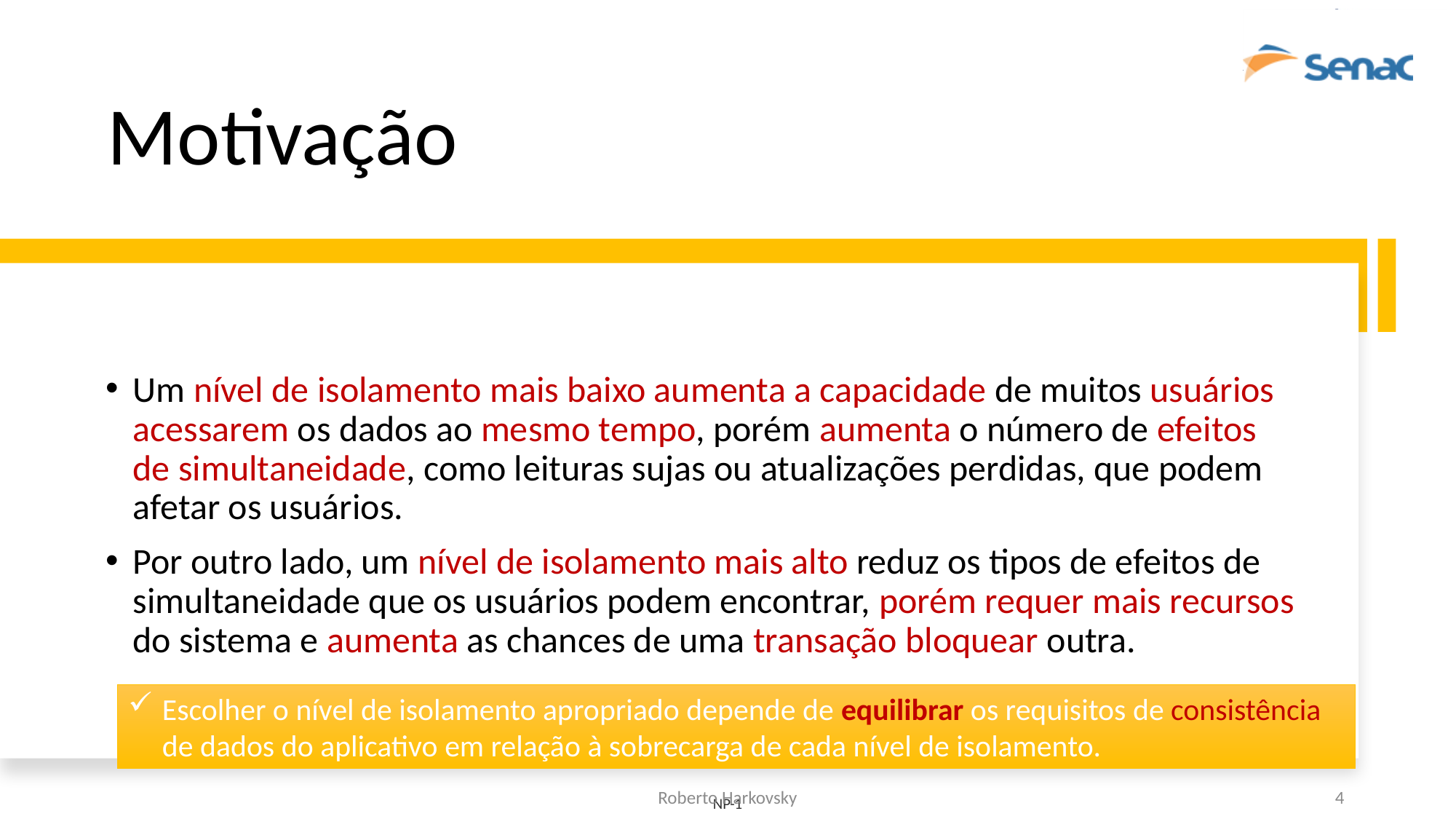

# Motivação

Um nível de isolamento mais baixo aumenta a capacidade de muitos usuários acessarem os dados ao mesmo tempo, porém aumenta o número de efeitos de simultaneidade, como leituras sujas ou atualizações perdidas, que podem afetar os usuários.
Por outro lado, um nível de isolamento mais alto reduz os tipos de efeitos de simultaneidade que os usuários podem encontrar, porém requer mais recursos do sistema e aumenta as chances de uma transação bloquear outra.
Escolher o nível de isolamento apropriado depende de equilibrar os requisitos de consistência de dados do aplicativo em relação à sobrecarga de cada nível de isolamento.
Roberto Harkovsky
4